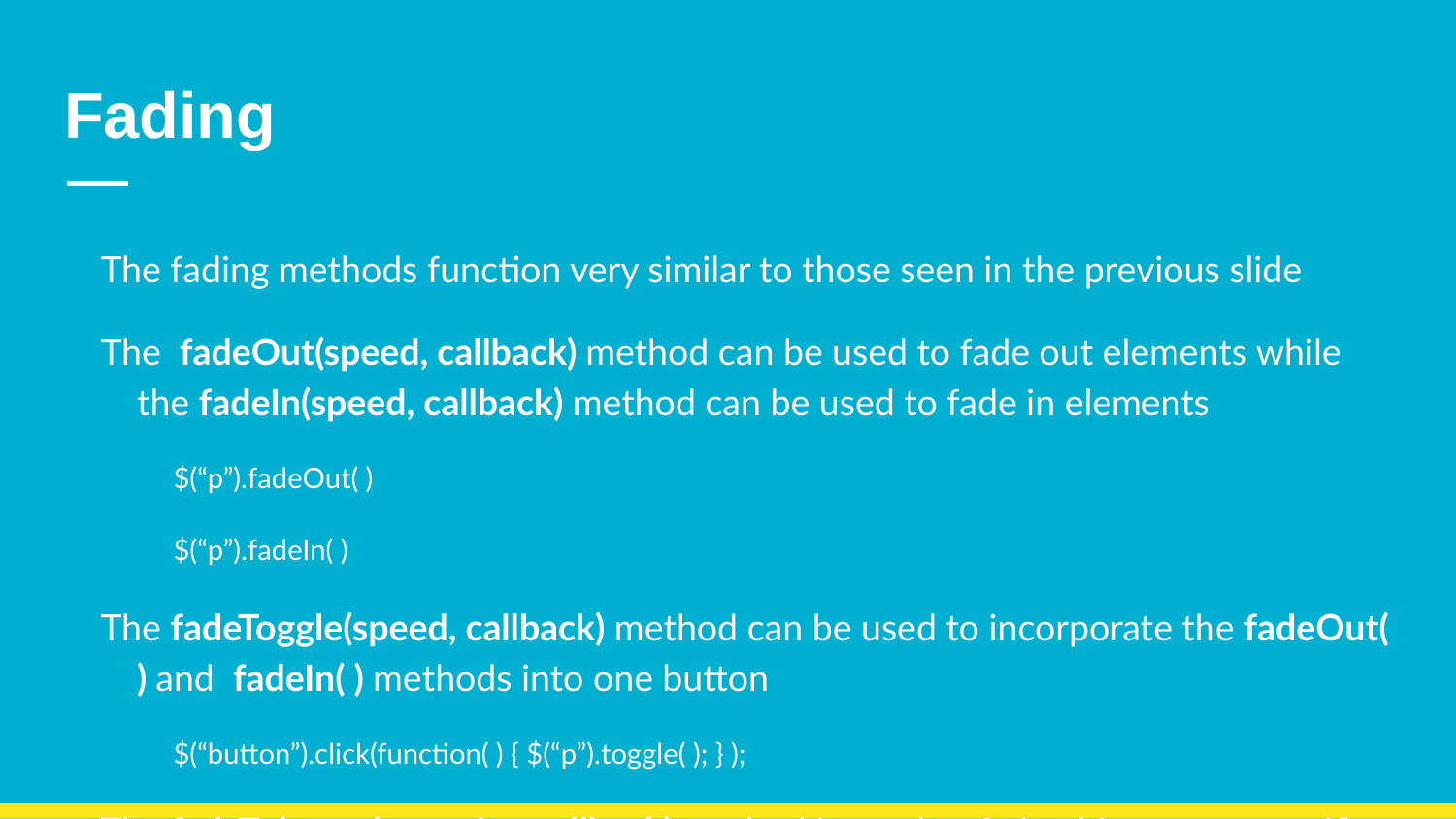

# Fading
The fading methods function very similar to those seen in the previous slide
The  fadeOut(speed, callback) method can be used to fade out elements while the fadeIn(speed, callback) method can be used to fade in elements
$(“p”).fadeOut( )
$(“p”).fadeIn( )
The fadeToggle(speed, callback) method can be used to incorporate the fadeOut( ) and  fadeIn( ) methods into one button
$(“button”).click(function( ) { $(“p”).toggle( ); } );
The fadeTo(speed, opacity, callback) method is used to fade objects to a specific opacity between 0 and 1
$(“p”).fadeTo(“slow”, 0.3);